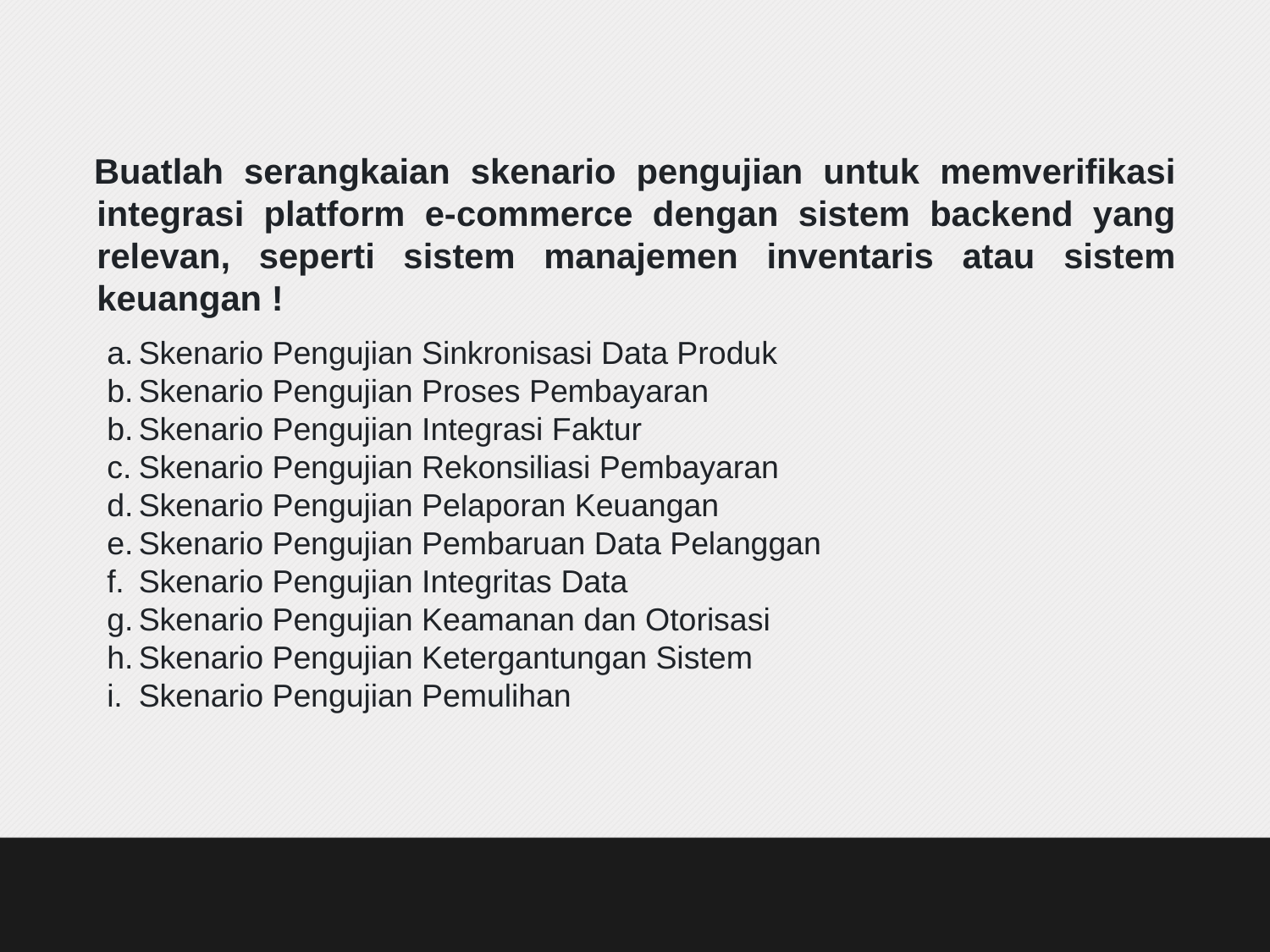

Buatlah serangkaian skenario pengujian untuk memverifikasi integrasi platform e-commerce dengan sistem backend yang relevan, seperti sistem manajemen inventaris atau sistem keuangan !
Skenario Pengujian Sinkronisasi Data Produk
Skenario Pengujian Proses Pembayaran
Skenario Pengujian Integrasi Faktur
Skenario Pengujian Rekonsiliasi Pembayaran
Skenario Pengujian Pelaporan Keuangan
Skenario Pengujian Pembaruan Data Pelanggan
Skenario Pengujian Integritas Data
Skenario Pengujian Keamanan dan Otorisasi
Skenario Pengujian Ketergantungan Sistem
Skenario Pengujian Pemulihan